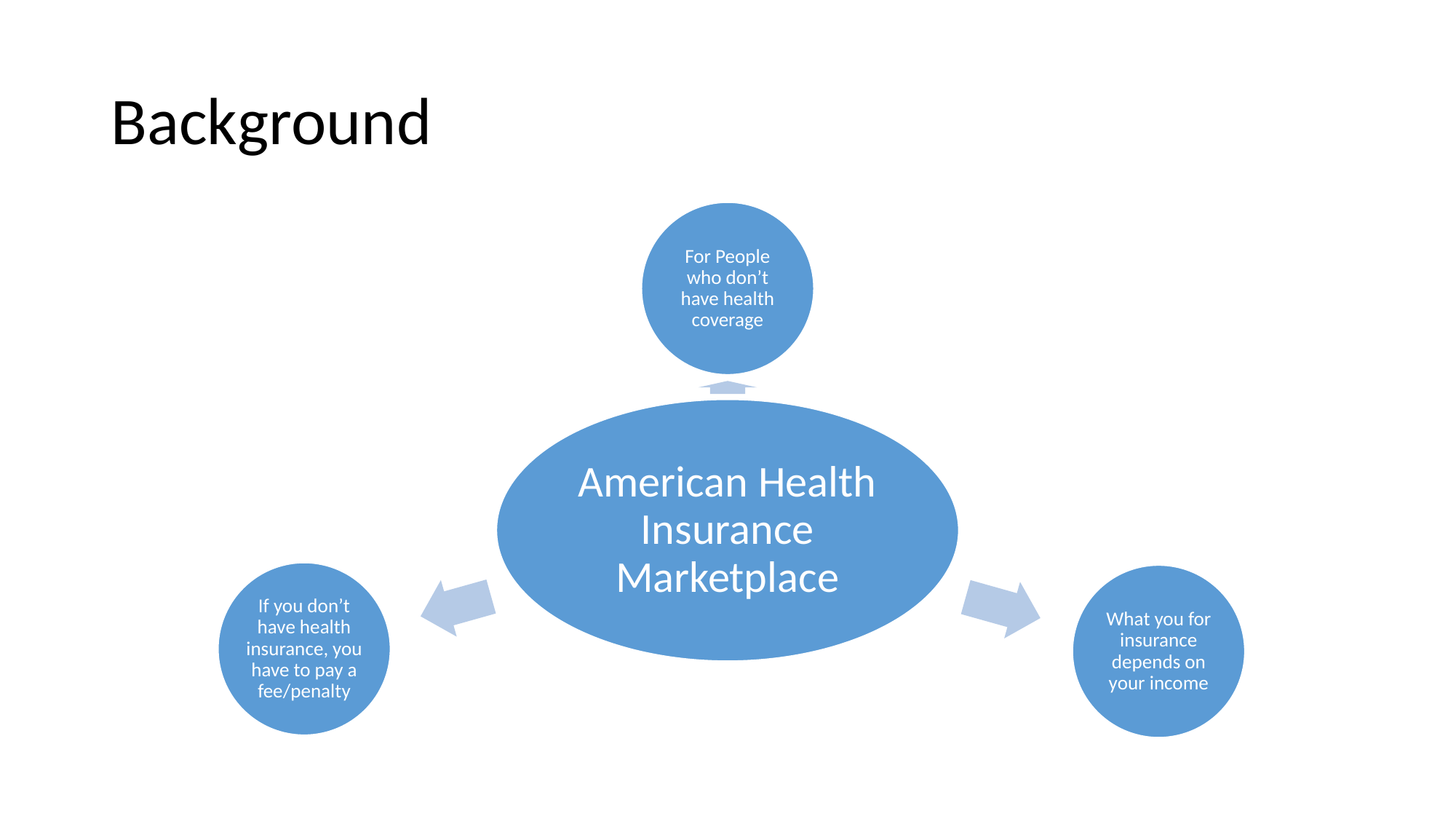

# Background
American Health Insurance Marketplace

For People who don’t have health coverage

What you for insurance depends on your income

If you don’t have health insurance, you have to pay a fee/penalty